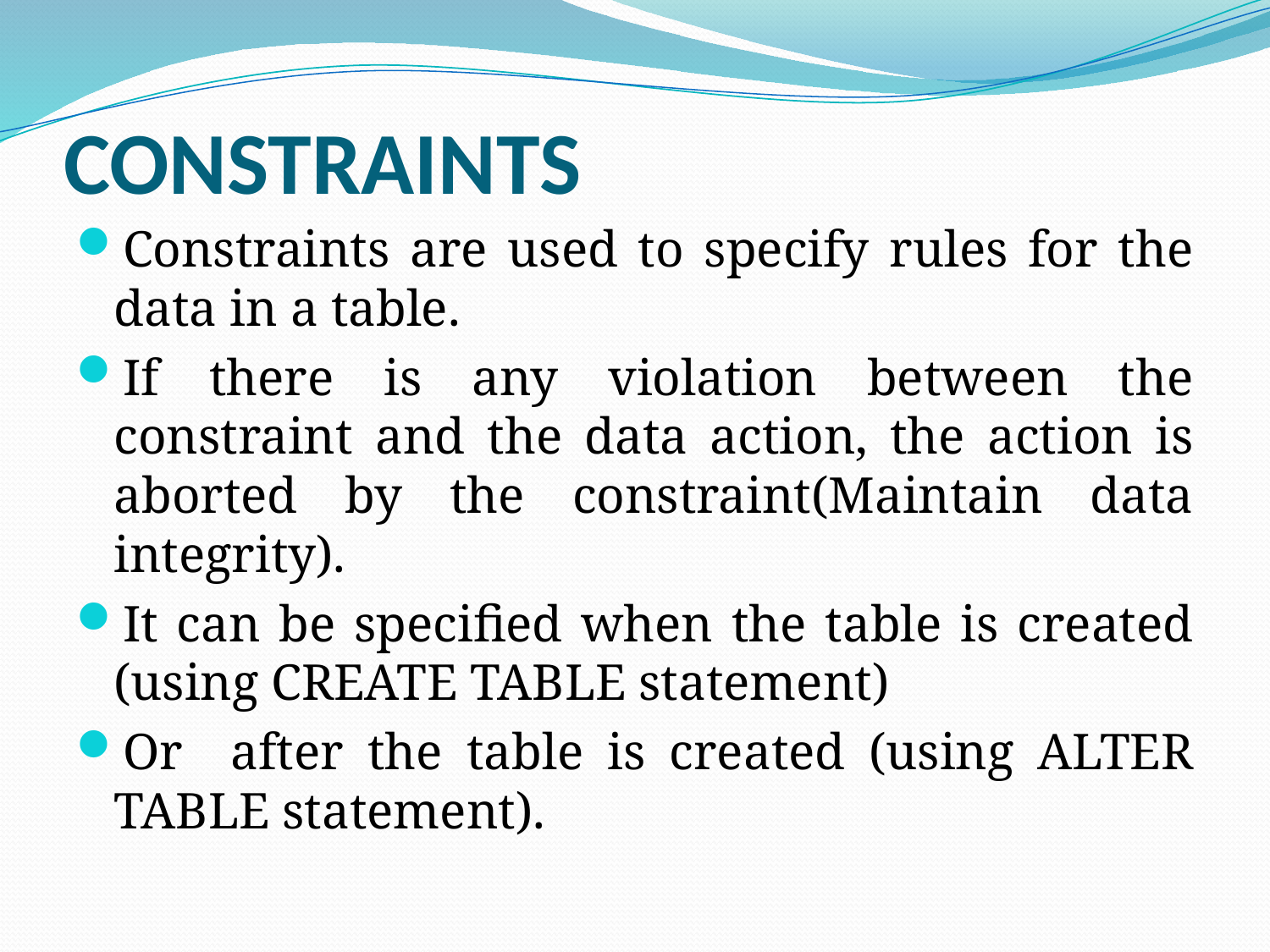

# CONSTRAINTS
Constraints are used to specify rules for the data in a table.
If there is any violation between the constraint and the data action, the action is aborted by the constraint(Maintain data integrity).
It can be specified when the table is created (using CREATE TABLE statement)
Or  after the table is created (using ALTER TABLE statement).